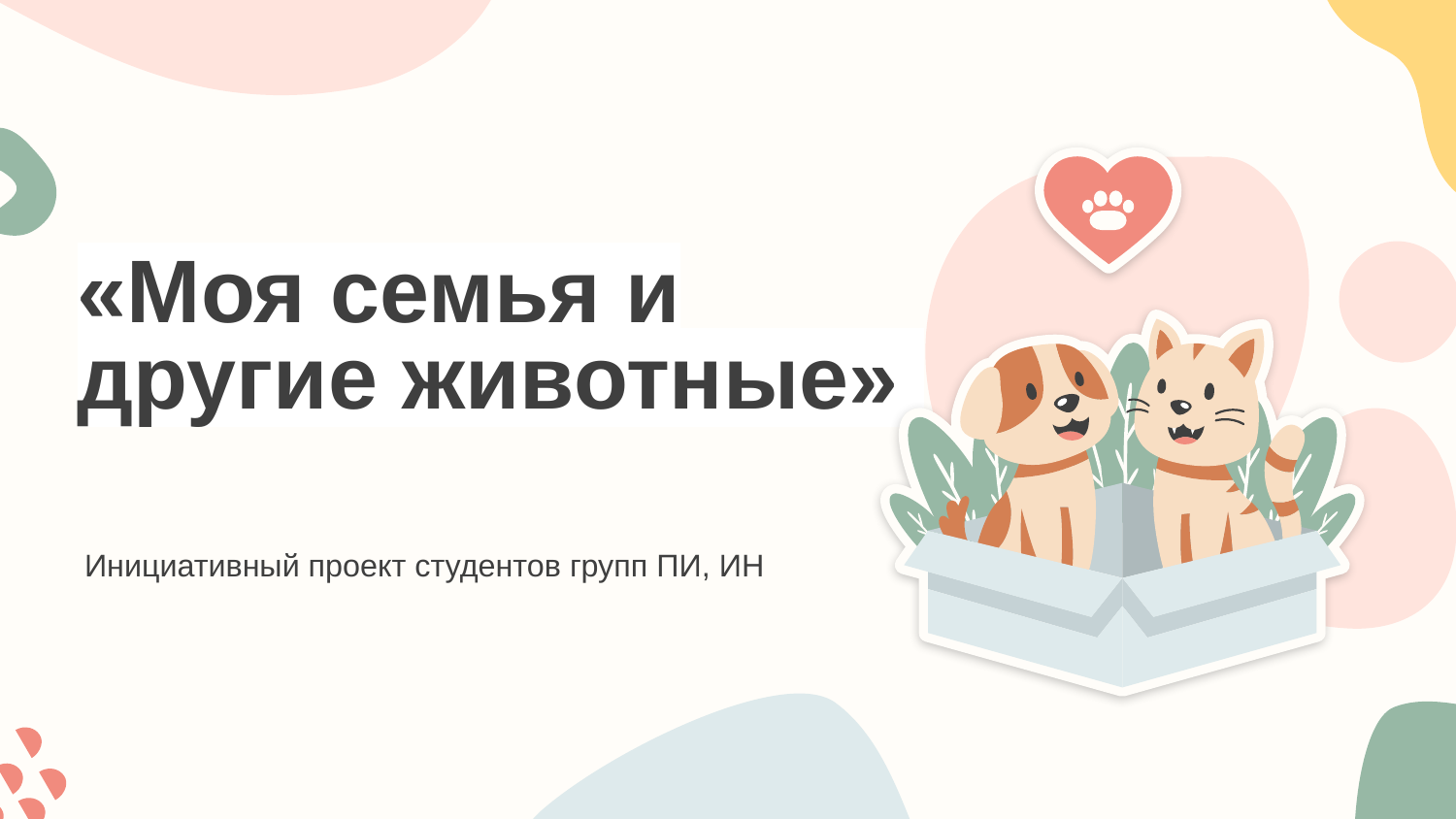

# «Моя семья и другие животные»

Инициативный проект студентов групп ПИ, ИН